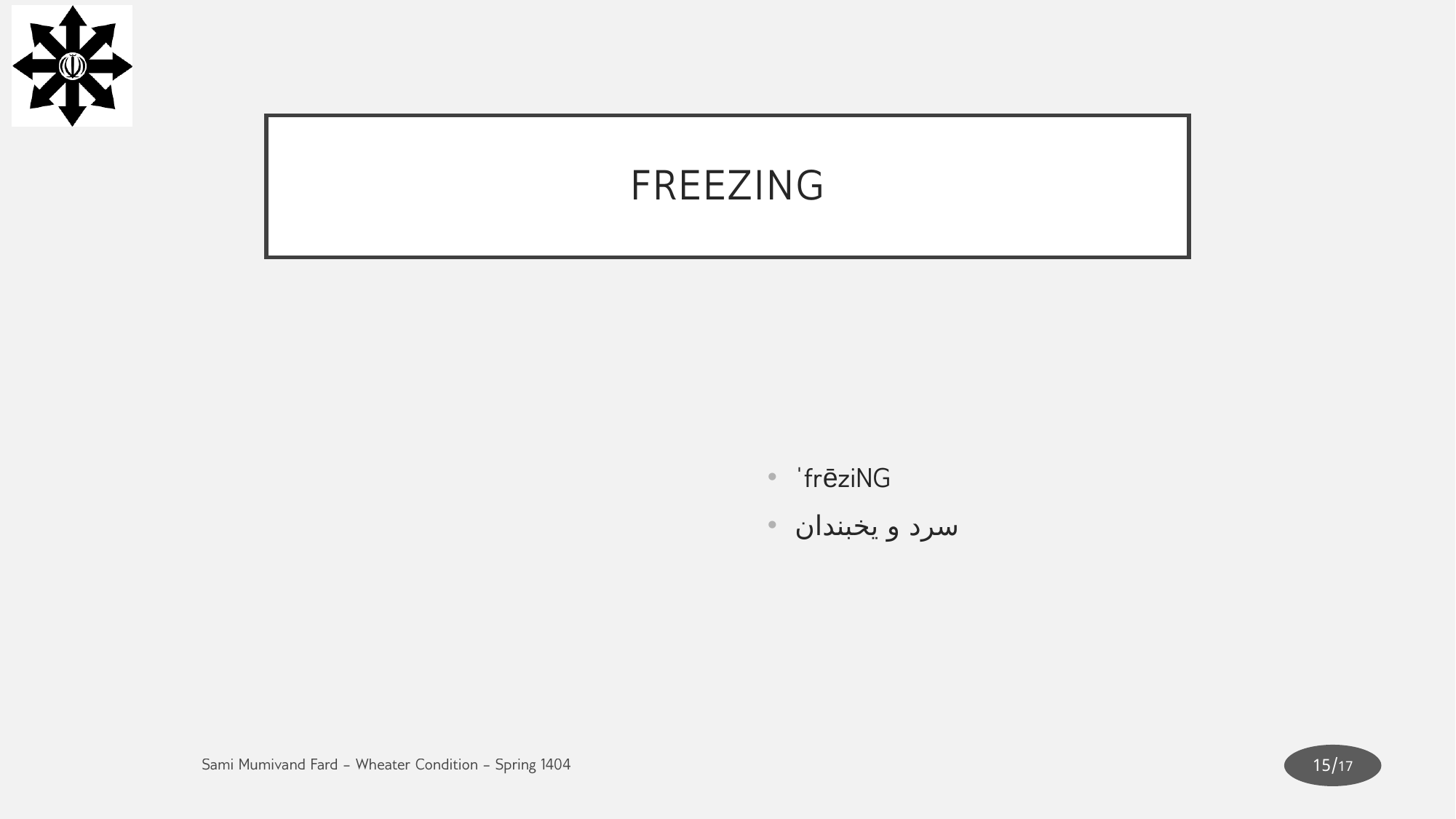

# Freezing

ˈfrēziNG
سرد و یخبندان
Sami Mumivand Fard – Wheater Condition – Spring 1404
17/15